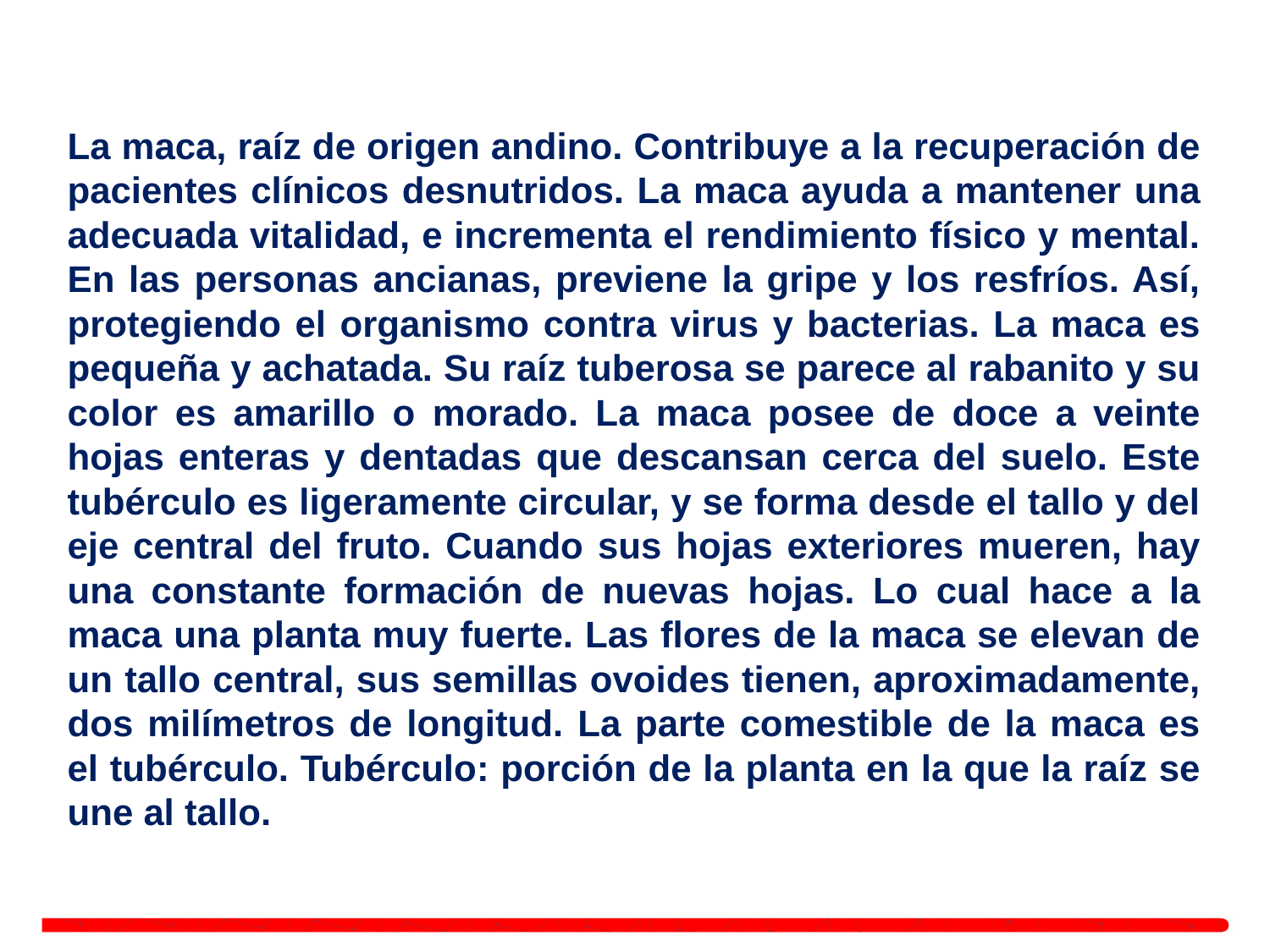

La maca, raíz de origen andino. Contribuye a la recuperación de pacientes clínicos desnutridos. La maca ayuda a mantener una adecuada vitalidad, e incrementa el rendimiento físico y mental. En las personas ancianas, previene la gripe y los resfríos. Así, protegiendo el organismo contra virus y bacterias. La maca es pequeña y achatada. Su raíz tuberosa se parece al rabanito y su color es amarillo o morado. La maca posee de doce a veinte hojas enteras y dentadas que descansan cerca del suelo. Este tubérculo es ligeramente circular, y se forma desde el tallo y del eje central del fruto. Cuando sus hojas exteriores mueren, hay una constante formación de nuevas hojas. Lo cual hace a la maca una planta muy fuerte. Las flores de la maca se elevan de un tallo central, sus semillas ovoides tienen, aproximadamente, dos milímetros de longitud. La parte comestible de la maca es el tubérculo. Tubérculo: porción de la planta en la que la raíz se une al tallo.